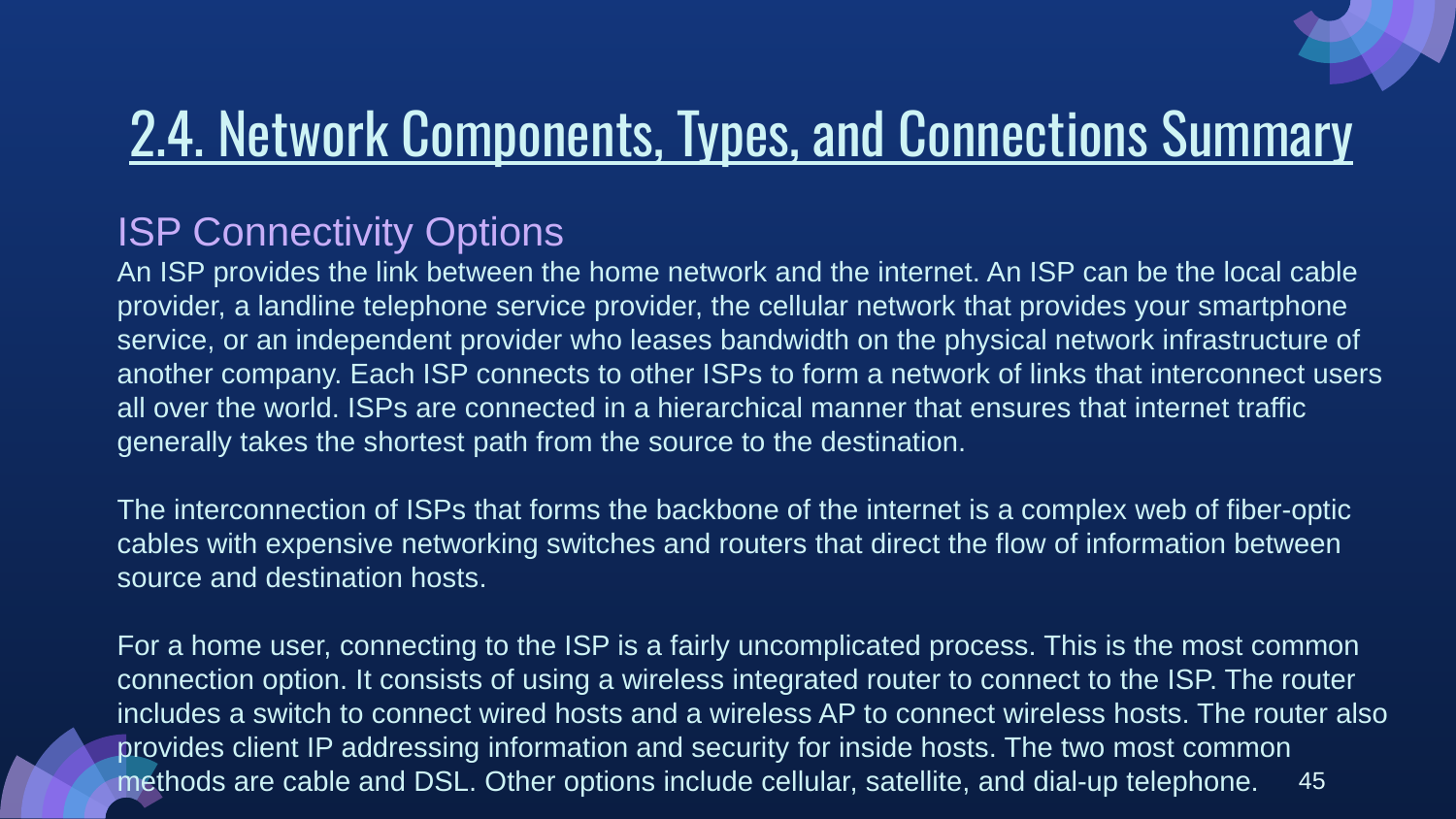

# 2.4. Network Components, Types, and Connections Summary
ISP Connectivity Options
An ISP provides the link between the home network and the internet. An ISP can be the local cable provider, a landline telephone service provider, the cellular network that provides your smartphone service, or an independent provider who leases bandwidth on the physical network infrastructure of another company. Each ISP connects to other ISPs to form a network of links that interconnect users all over the world. ISPs are connected in a hierarchical manner that ensures that internet traffic generally takes the shortest path from the source to the destination.

The interconnection of ISPs that forms the backbone of the internet is a complex web of fiber-optic cables with expensive networking switches and routers that direct the flow of information between source and destination hosts.

For a home user, connecting to the ISP is a fairly uncomplicated process. This is the most common connection option. It consists of using a wireless integrated router to connect to the ISP. The router includes a switch to connect wired hosts and a wireless AP to connect wireless hosts. The router also provides client IP addressing information and security for inside hosts. The two most common methods are cable and DSL. Other options include cellular, satellite, and dial-up telephone.
45